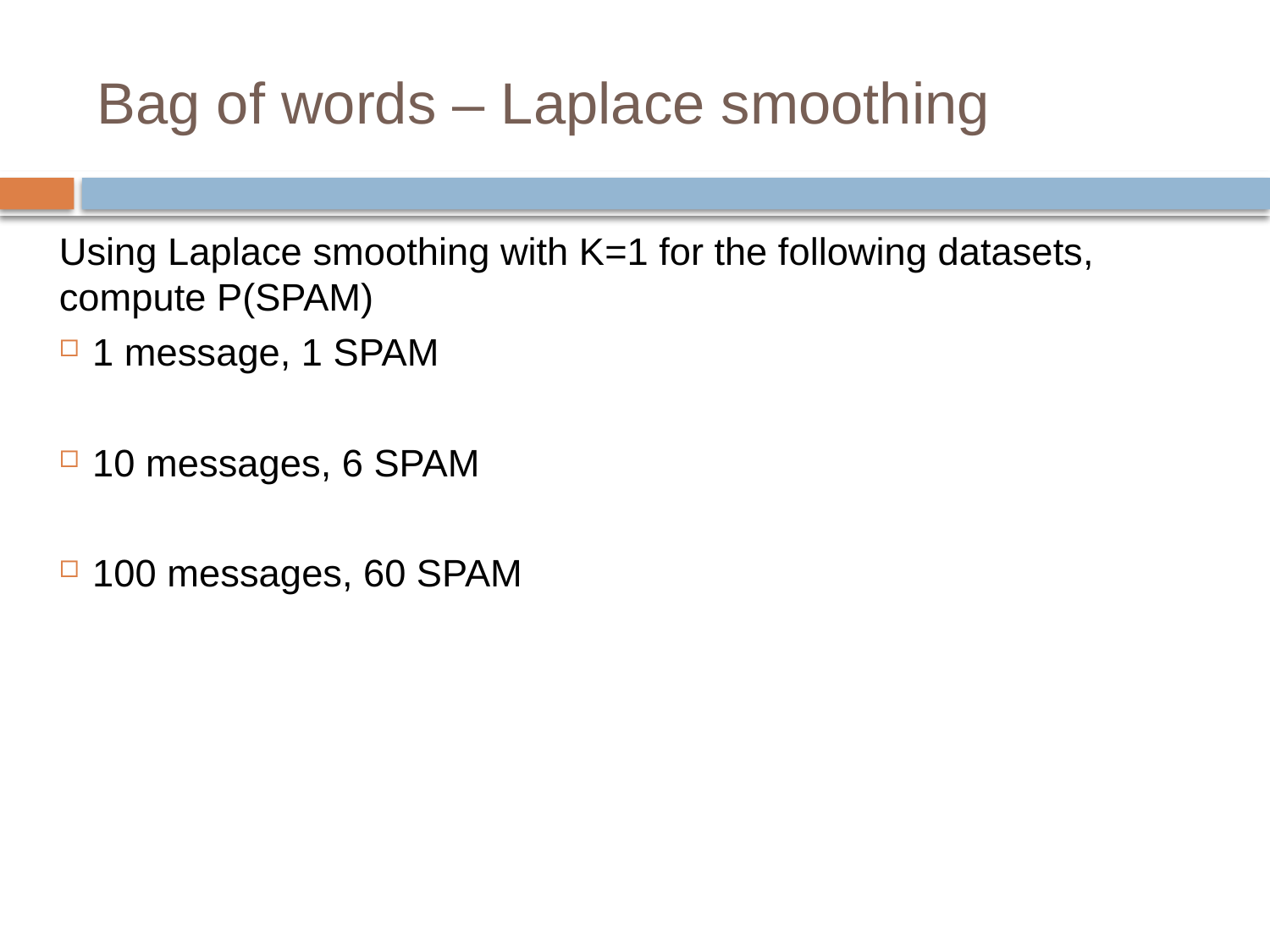

# Bag of words – Laplace smoothing
Using Laplace smoothing with K=1 for the following datasets, compute P(SPAM)
1 message, 1 SPAM

10 messages, 6 SPAM

100 messages, 60 SPAM